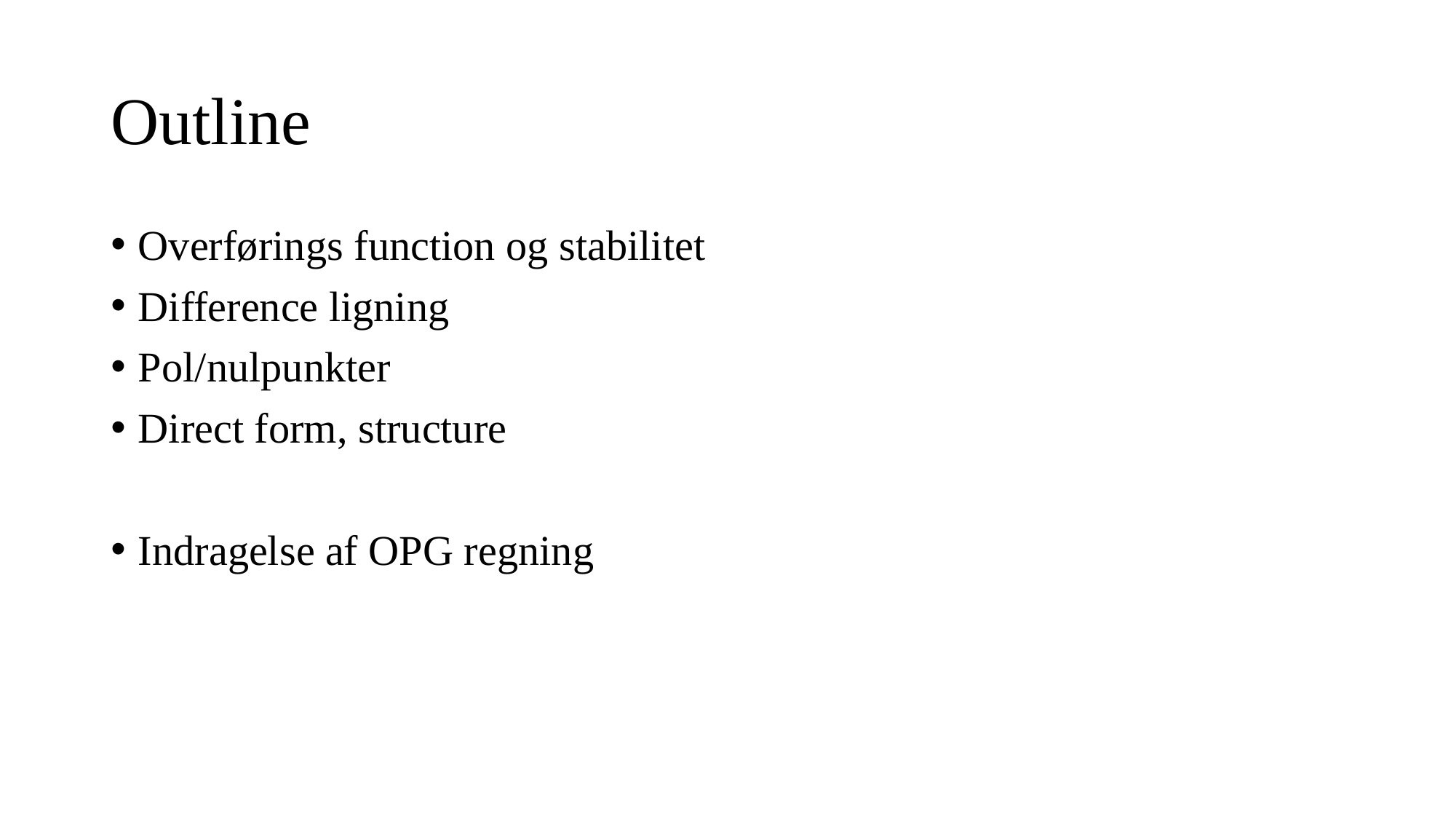

# Outline
Overførings function og stabilitet
Difference ligning
Pol/nulpunkter
Direct form, structure

Indragelse af OPG regning